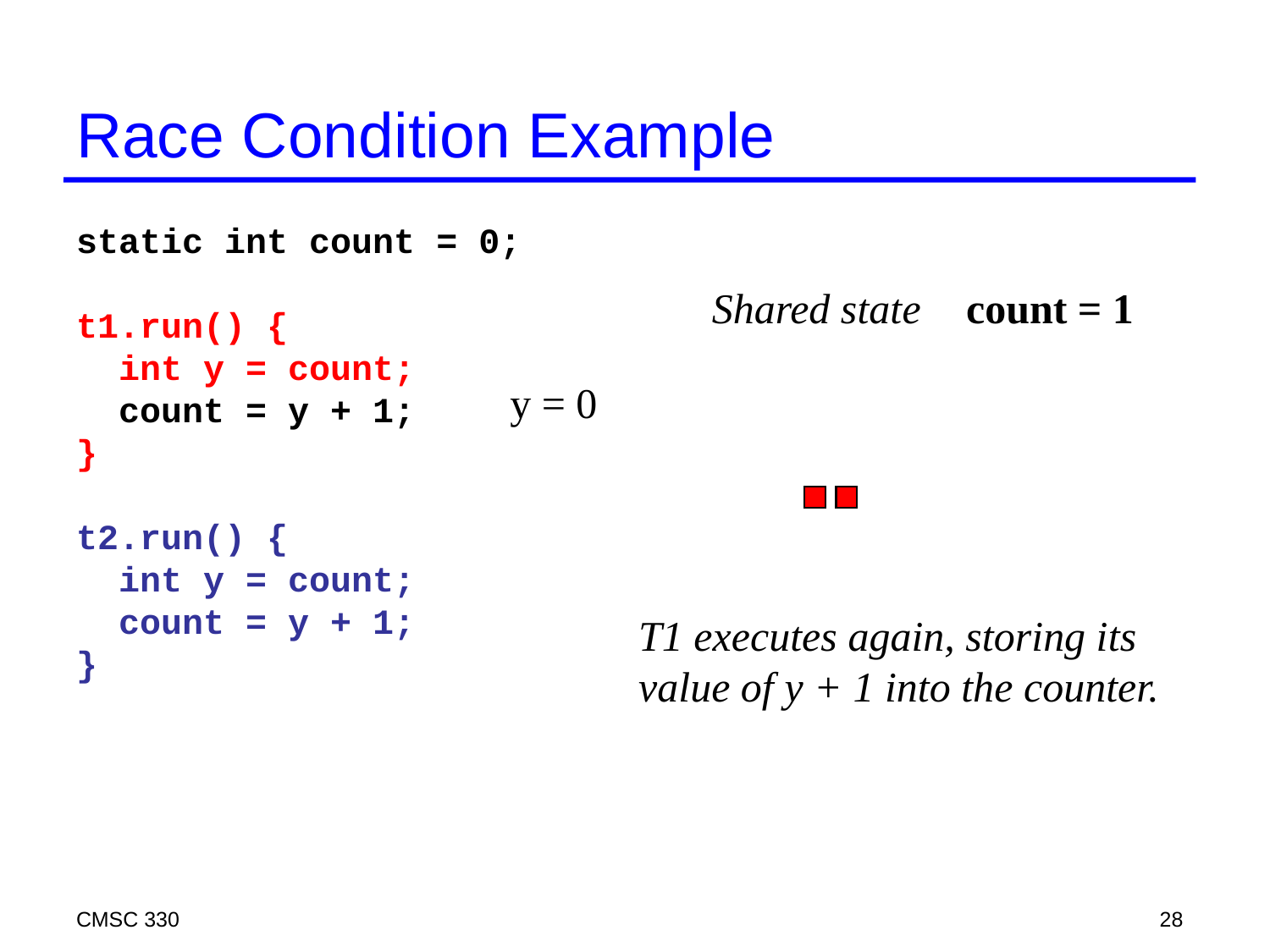

# Race Condition Example
static int count = 0;

t1.run() {
  int y = count;
  count = y + 1;
}

t2.run() {
  int y = count;
  count = y + 1;
}
Shared state
count = 1
y = 0

T1 executes again, storing its
value of y + 1 into the counter.
CMSC 330
28